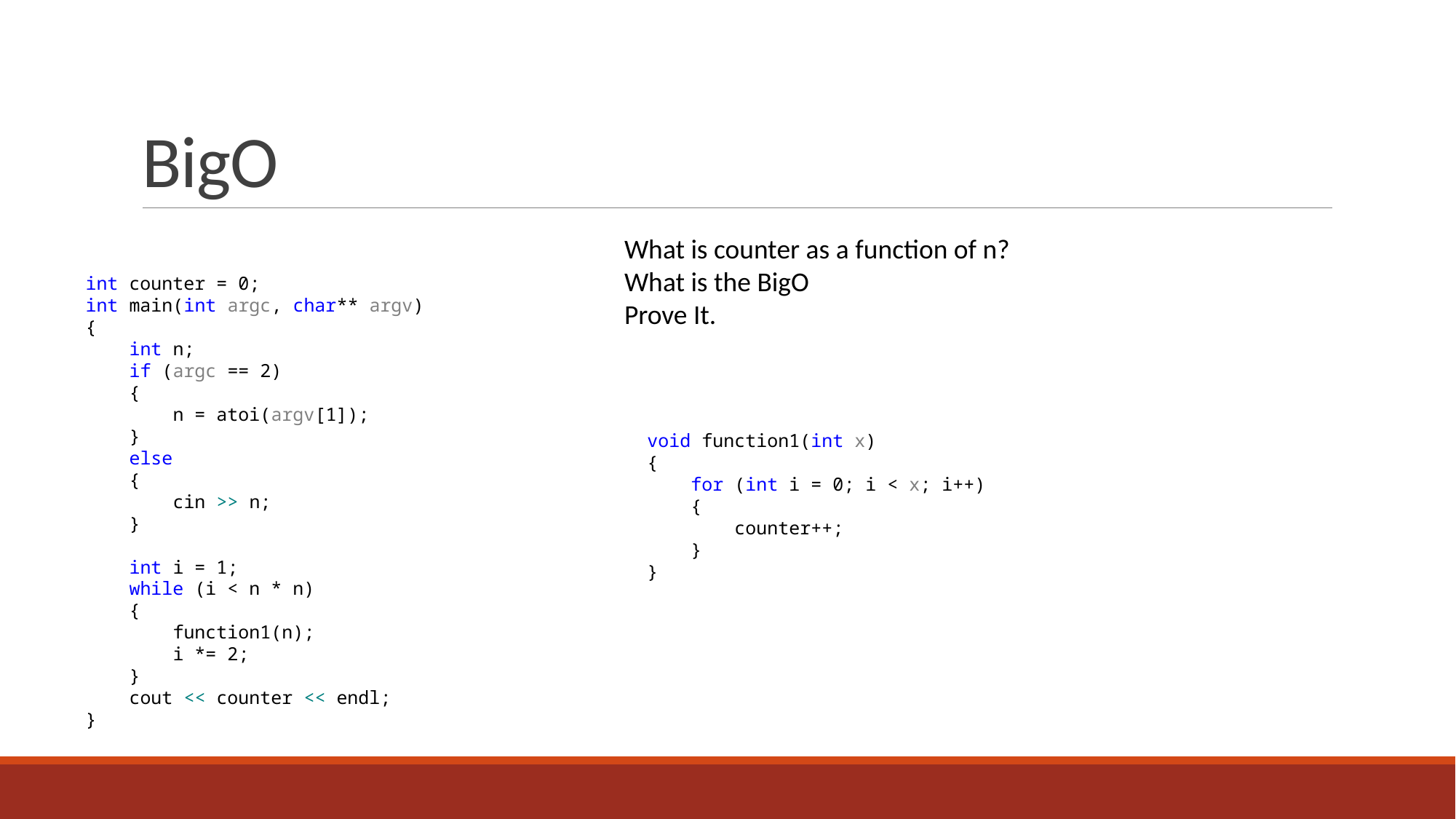

# BigO
What is counter as a function of n?
What is the BigO
Prove It.
int counter = 0;
int main(int argc, char** argv)
{
    int n;
    if (argc == 2)
    {
        n = atoi(argv[1]);
    }
    else
    {
        cin >> n;
    }

    int i = 1;
    while (i < n * n)
    {
        function1(n);
        i *= 2;
    }
    cout << counter << endl;
}
void function1(int x)
{
    for (int i = 0; i < x; i++)
    {
        counter++;
    }
}